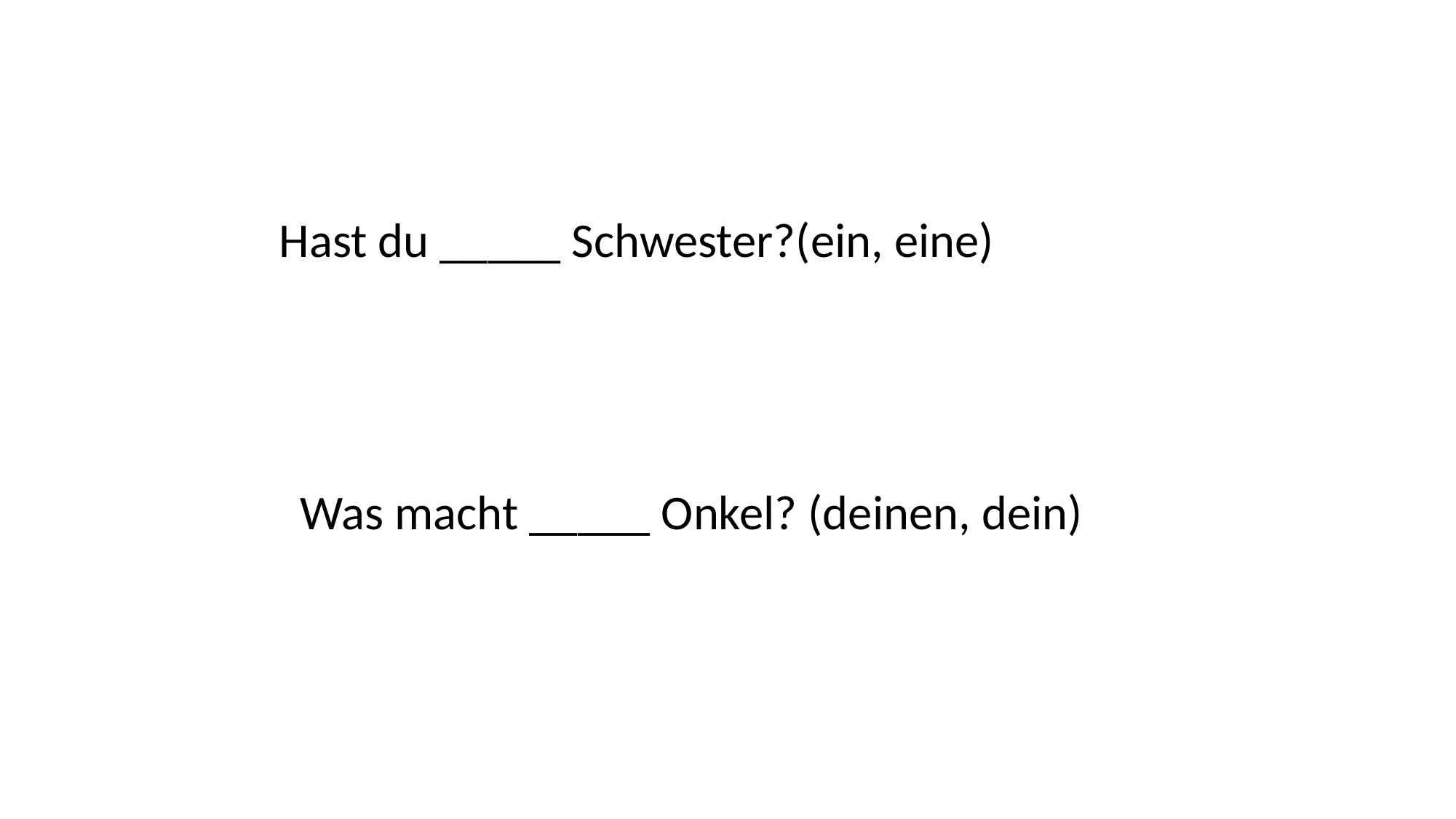

Hast du _____ Schwester?(ein, eine)
Was macht _____ Onkel? (deinen, dein)